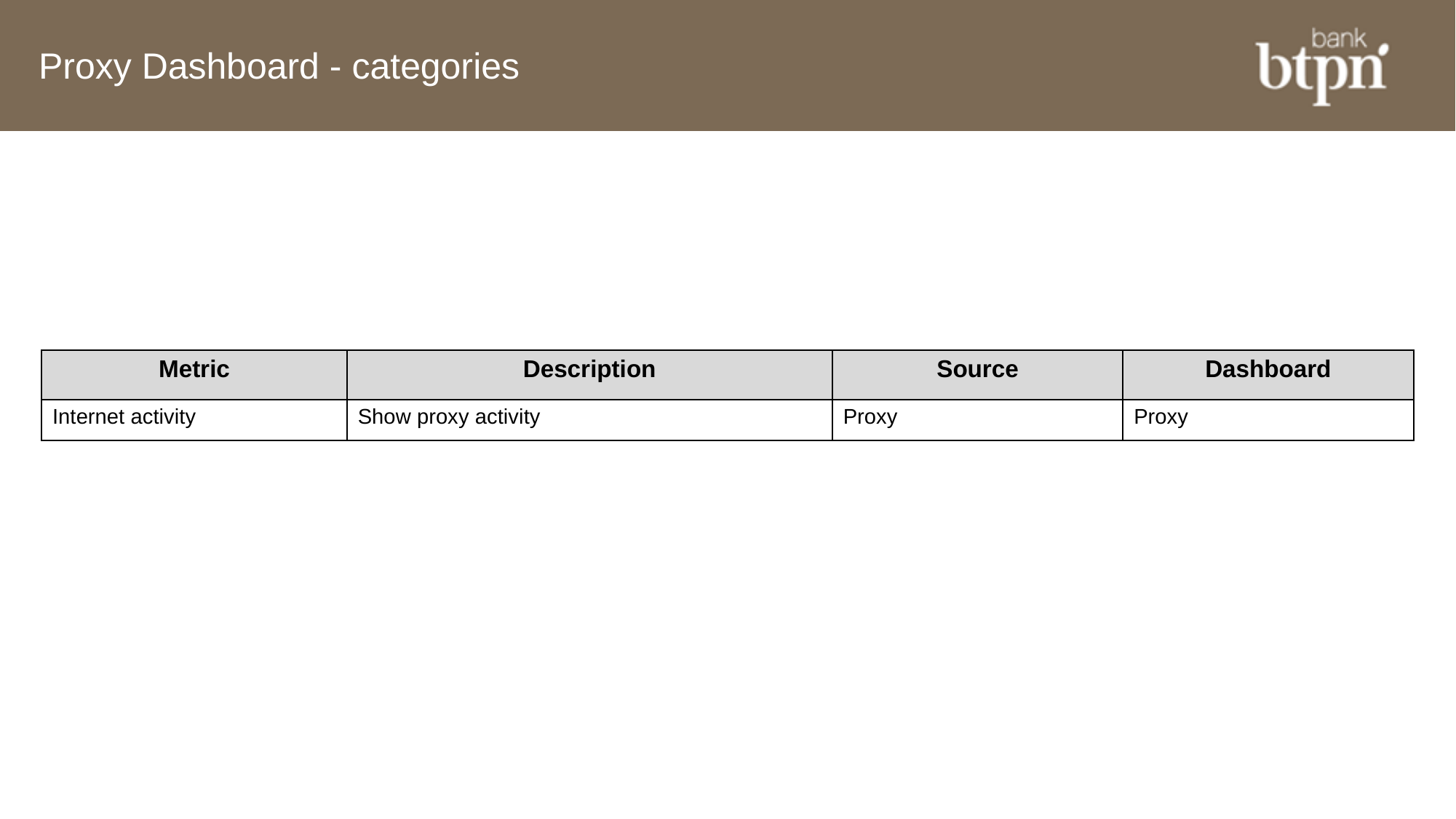

# Proxy Dashboard - categories
| Metric | Description | Source | Dashboard |
| --- | --- | --- | --- |
| Internet activity | Show proxy activity | Proxy | Proxy |